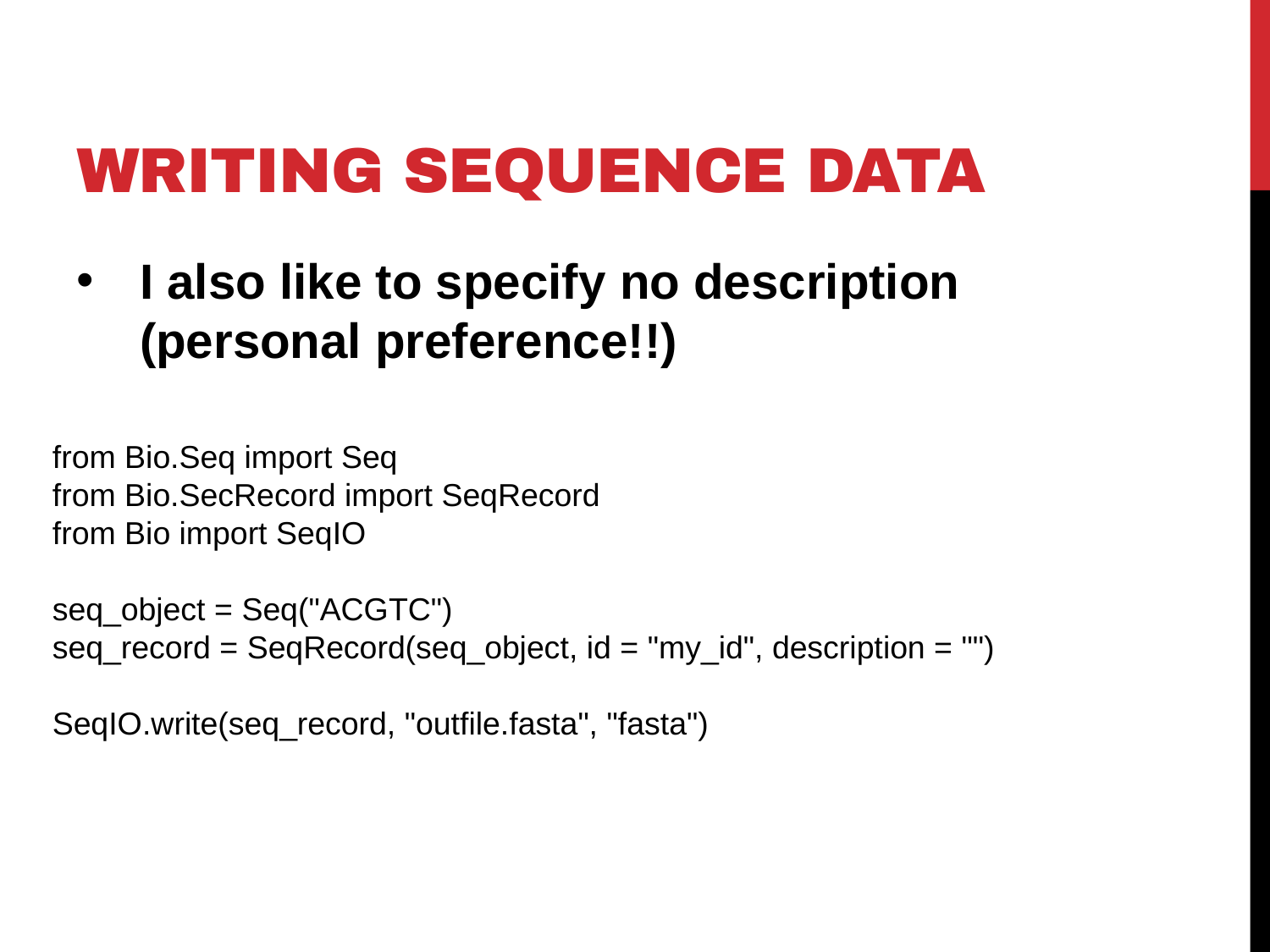

# Writing sequence data

I also like to specify no description (personal preference!!)

from Bio.Seq import Seq
from Bio.SecRecord import SeqRecord
from Bio import SeqIO

seq_object = Seq("ACGTC")
seq_record = SeqRecord(seq_object, id = "my_id", description = "")

SeqIO.write(seq_record, "outfile.fasta", "fasta")